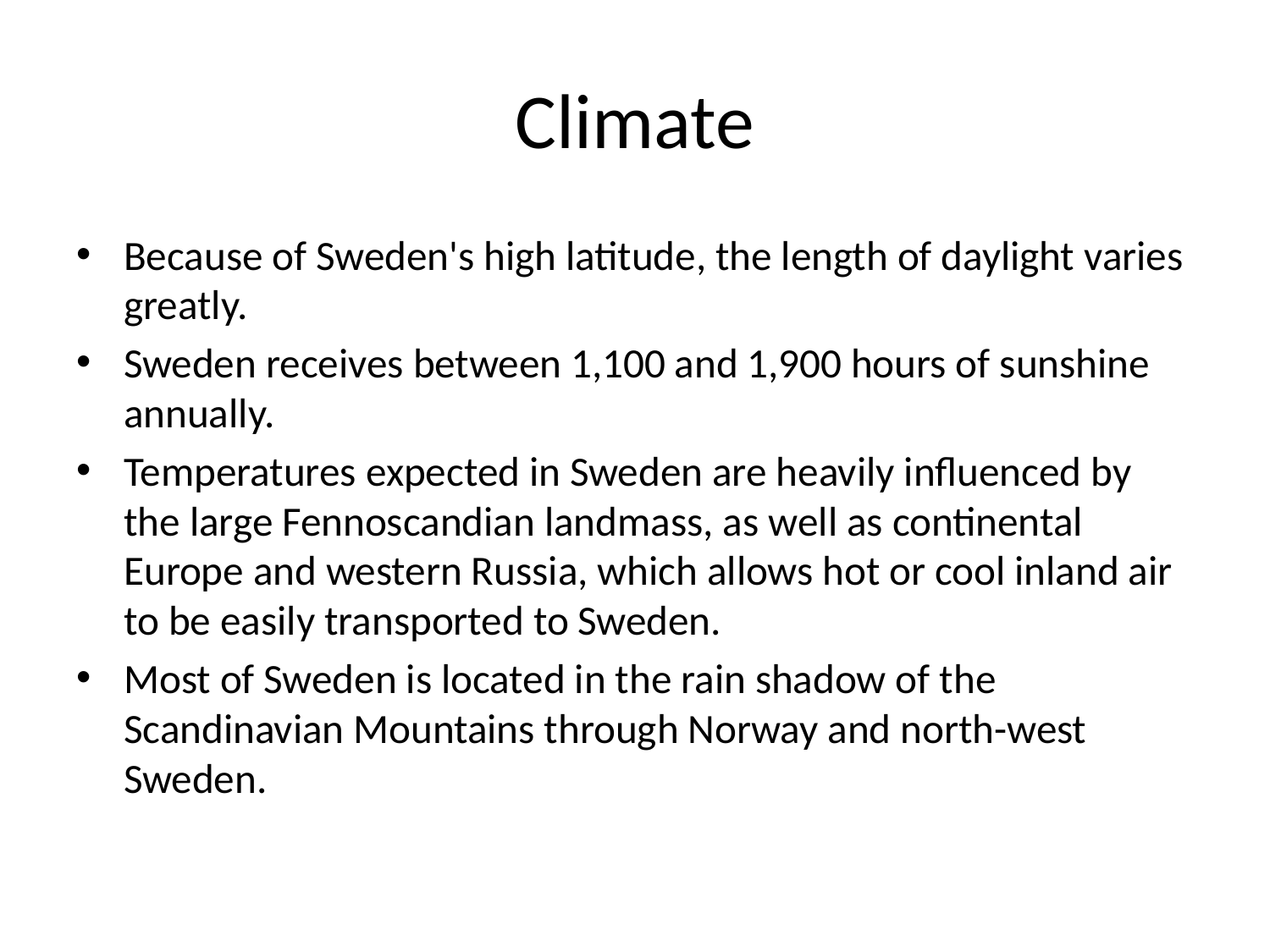

# Climate
Because of Sweden's high latitude, the length of daylight varies greatly.
Sweden receives between 1,100 and 1,900 hours of sunshine annually.
Temperatures expected in Sweden are heavily influenced by the large Fennoscandian landmass, as well as continental Europe and western Russia, which allows hot or cool inland air to be easily transported to Sweden.
Most of Sweden is located in the rain shadow of the Scandinavian Mountains through Norway and north-west Sweden.